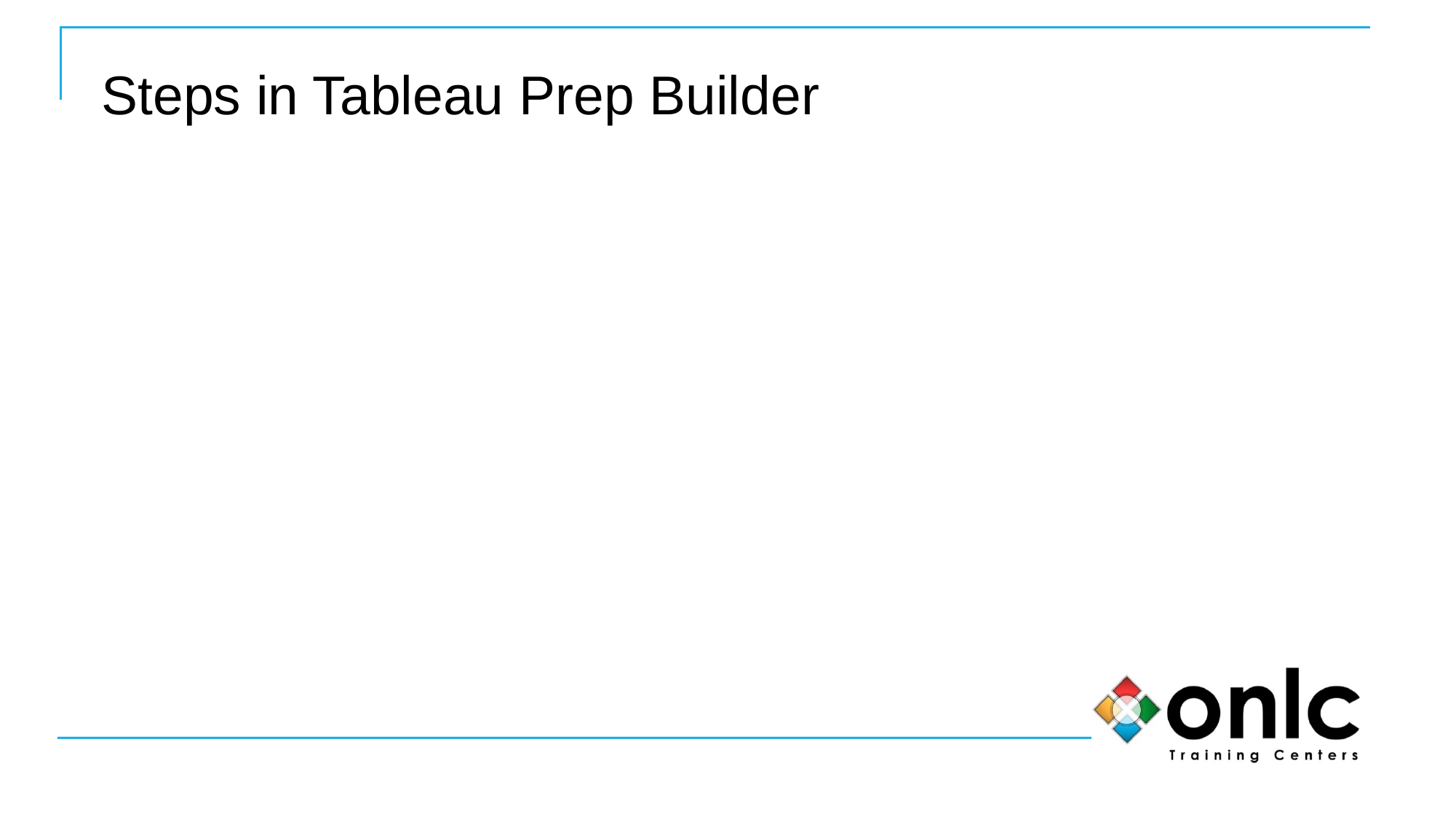

31
# Steps in Tableau Prep Builder